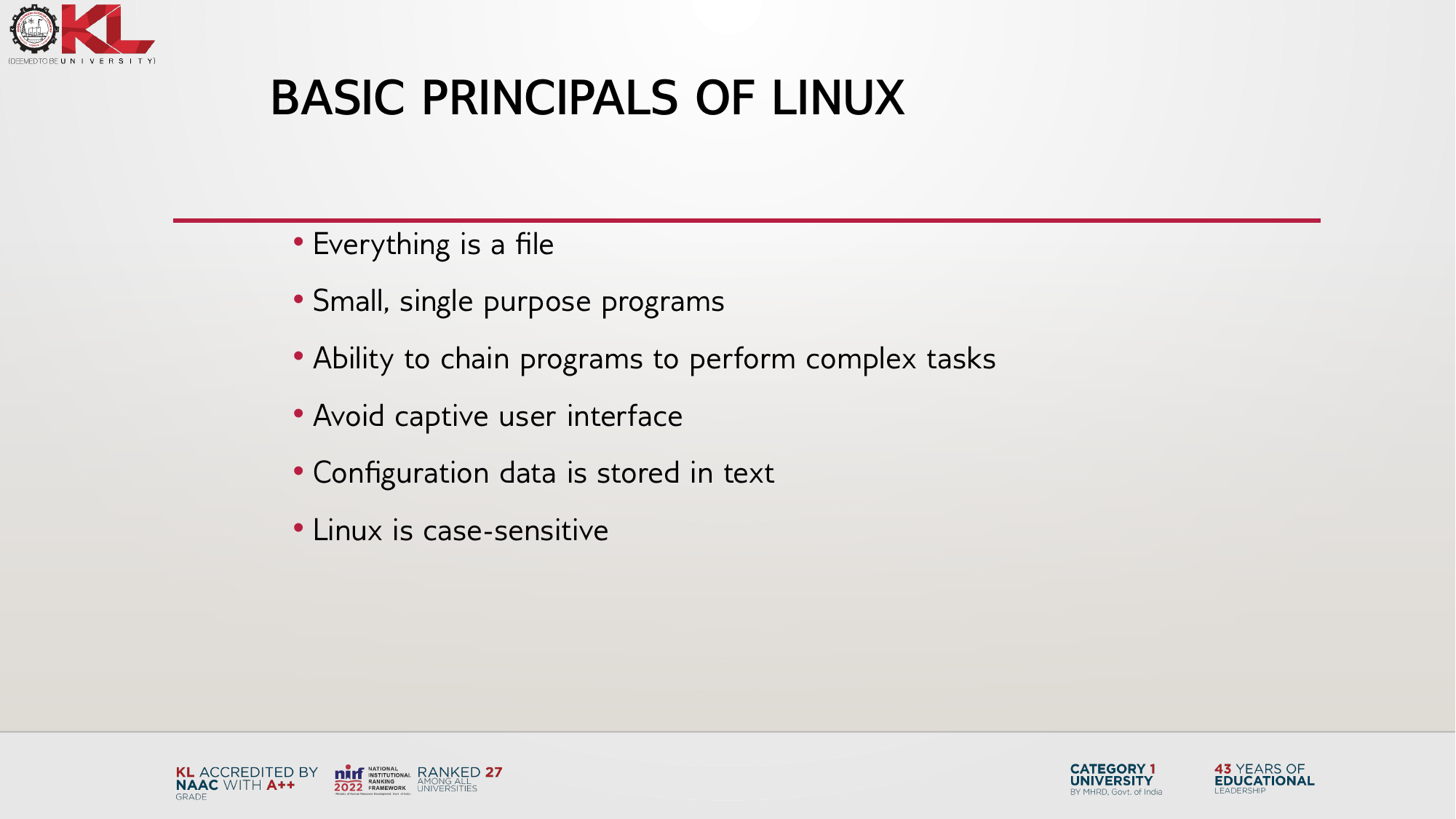

# Basic Principals of Linux
Everything is a file
Small, single purpose programs
Ability to chain programs to perform complex tasks
Avoid captive user interface
Configuration data is stored in text
Linux is case-sensitive